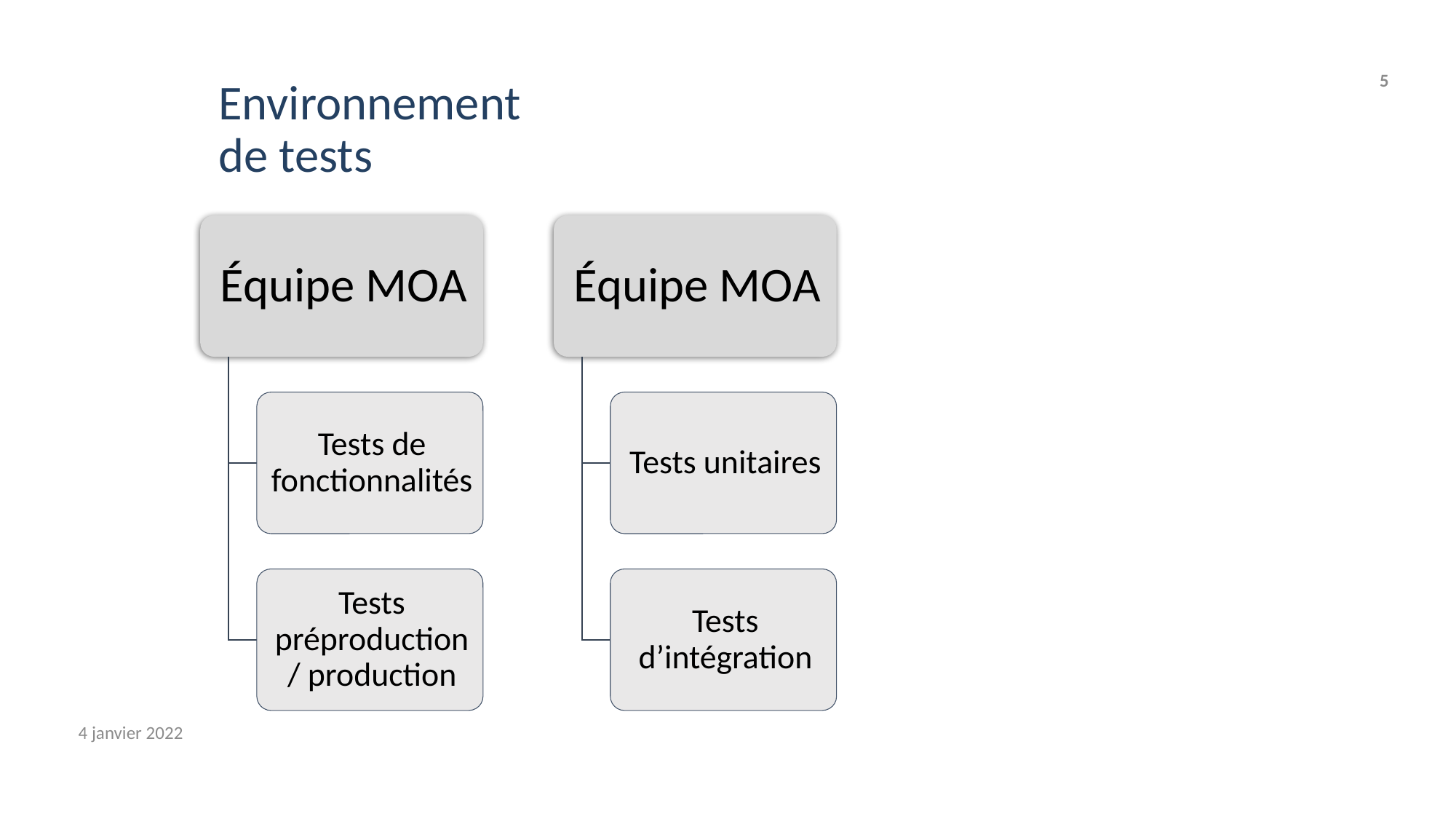

# Environnement de tests
5
Équipe MOA
Tests de fonctionnalités
Tests préproduction / production
Équipe MOA
Tests unitaires
Tests d’intégration
4 janvier 2022